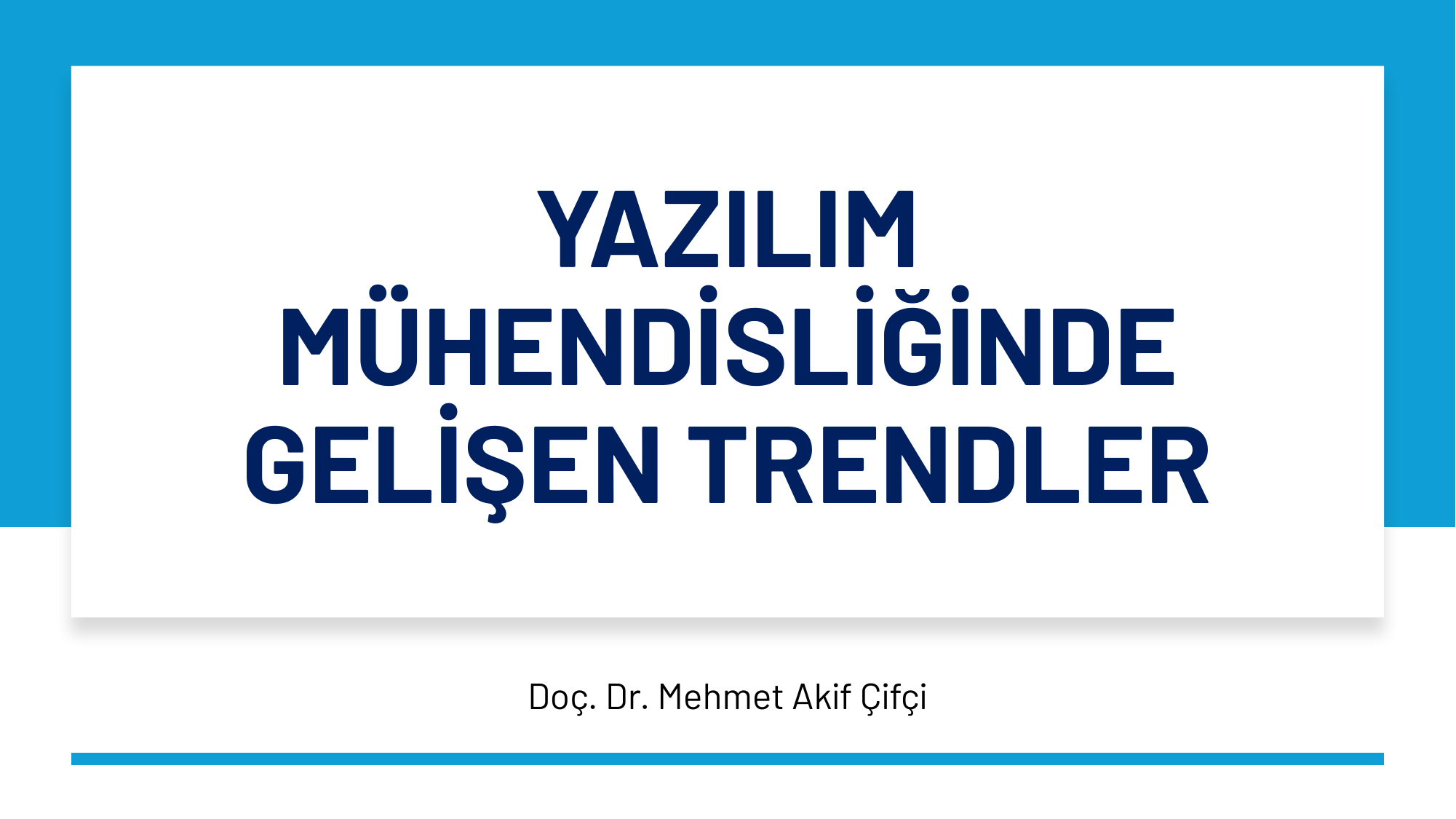

# YAZILIM MÜHENDİSLİĞİNDE GELİŞEN TRENDLER
Doç. Dr. Mehmet Akif Çifçi